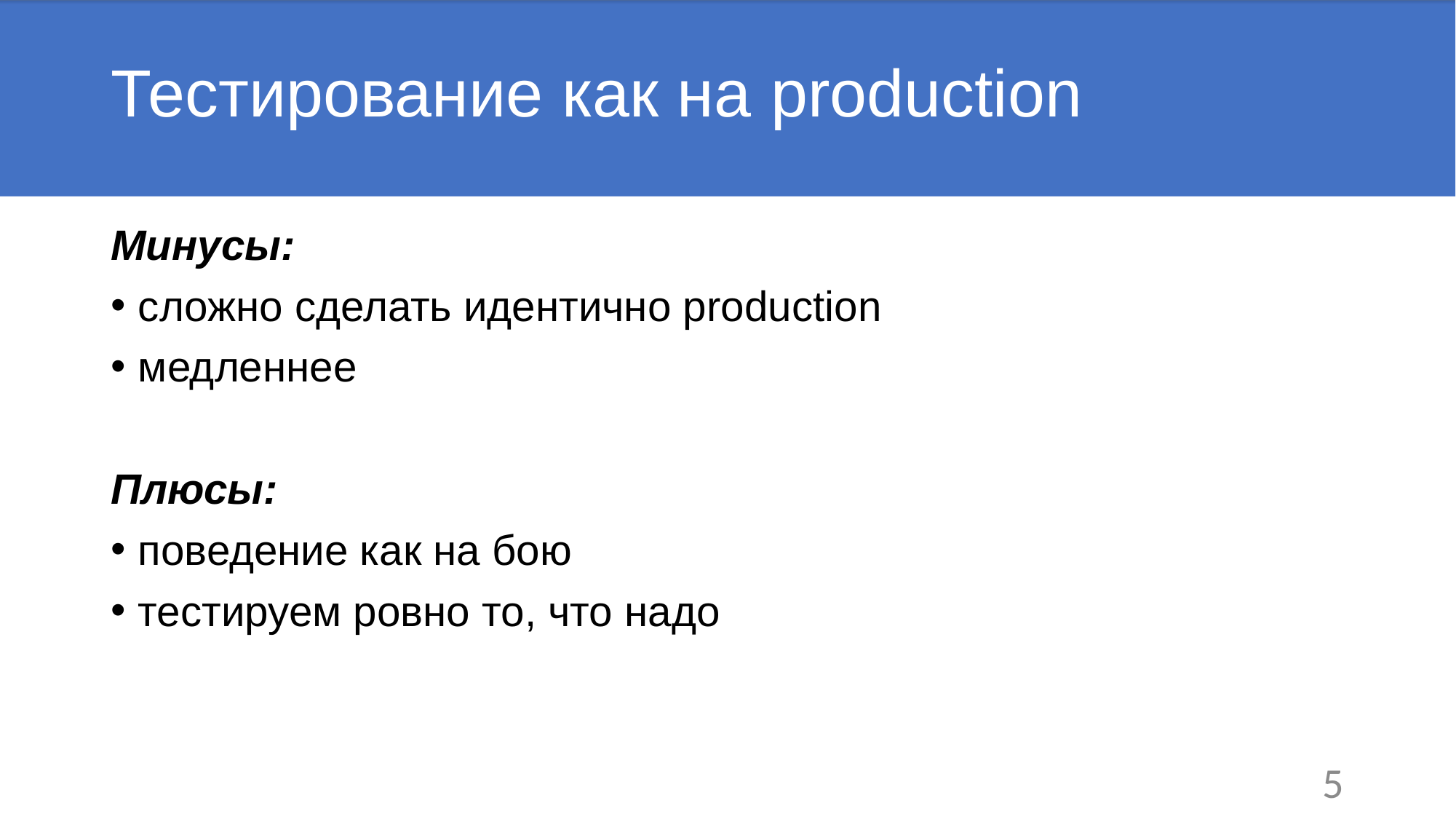

# Тестирование как на production
Минусы:
сложно сделать идентично production
медленнее

Плюсы:
поведение как на бою
тестируем ровно то, что надо

5